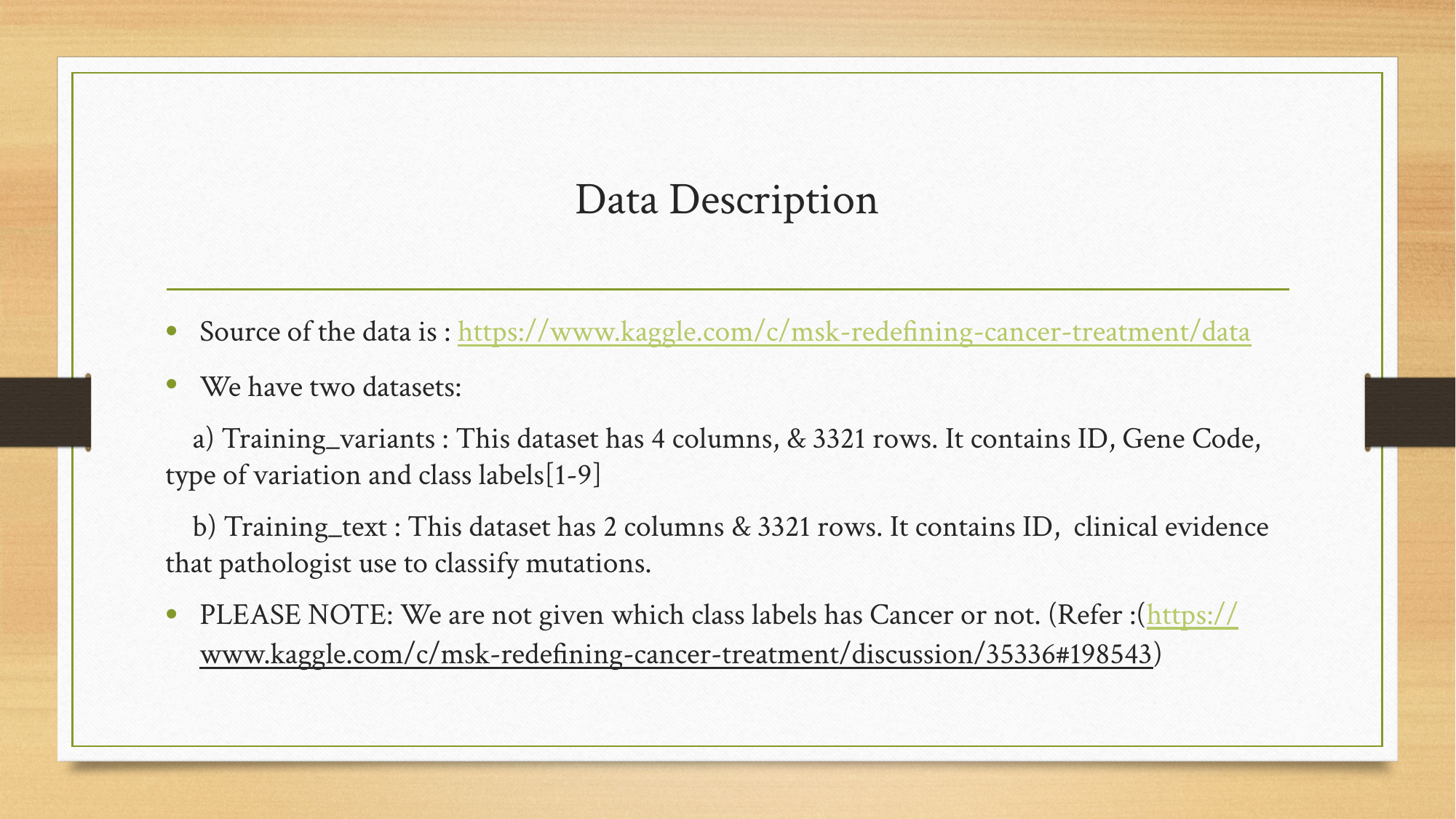

# Data Description
Source of the data is : https://www.kaggle.com/c/msk-redefining-cancer-treatment/data
We have two datasets:
    a) Training_variants : This dataset has 4 columns, & 3321 rows. It contains ID, Gene Code, type of variation and class labels[1-9]
    b) Training_text : This dataset has 2 columns & 3321 rows. It contains ID,  clinical evidence that pathologist use to classify mutations.
PLEASE NOTE: We are not given which class labels has Cancer or not. (Refer :(https://www.kaggle.com/c/msk-redefining-cancer-treatment/discussion/35336#198543)